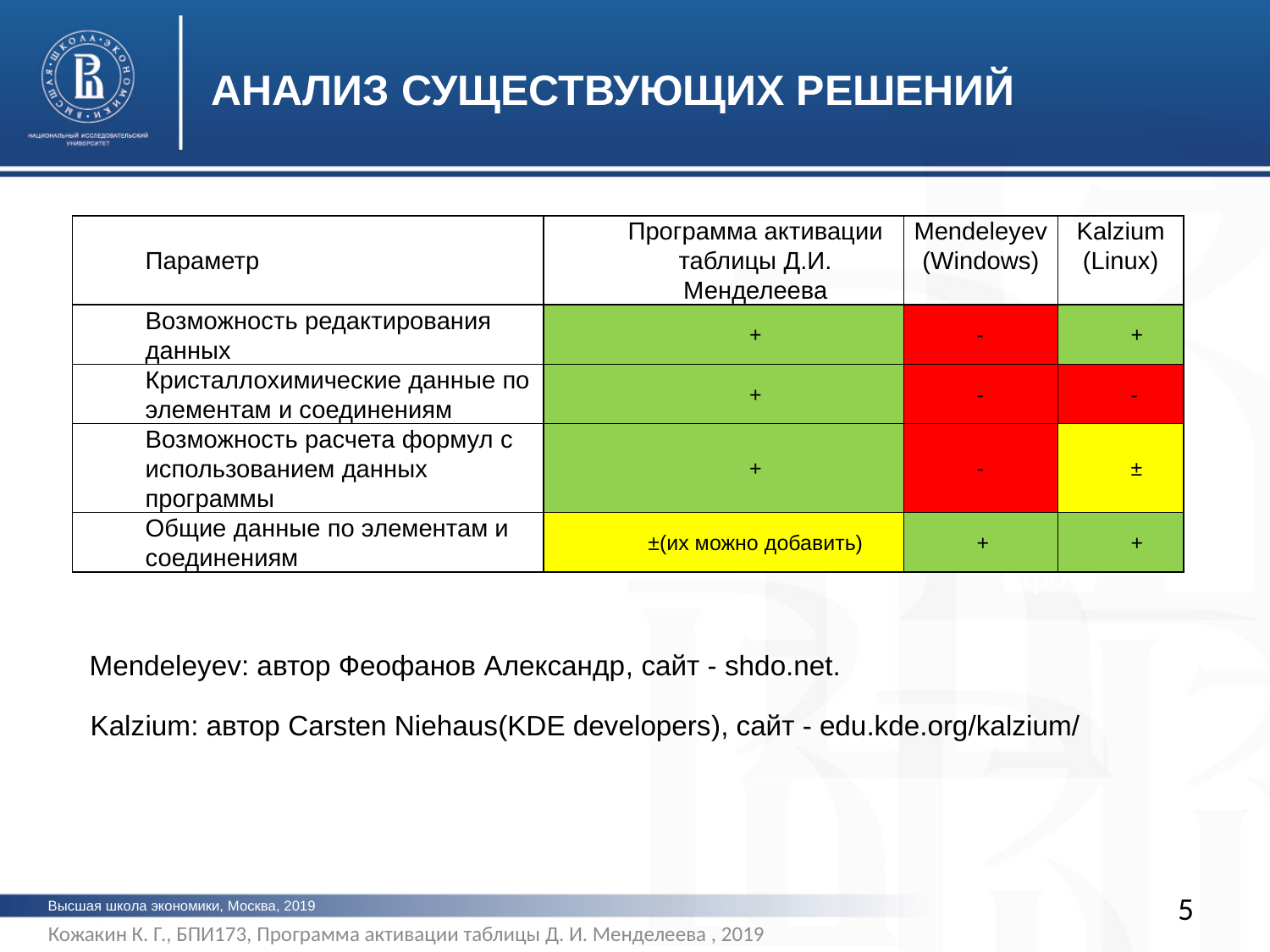

АНАЛИЗ СУЩЕСТВУЮЩИХ РЕШЕНИЙ
| Параметр | Программа активации таблицы Д.И. Менделеева | Mendeleyev (Windows) | Kalzium (Linux) |
| --- | --- | --- | --- |
| Возможность редактирования данных | + | - | + |
| Кристаллохимические данные по элементам и соединениям | + | - | - |
| Возможность расчета формул с использованием данных программы | + | - | ± |
| Общие данные по элементам и соединениям | ±(их можно добавить) | + | + |
фото
фото
Mendeleyev: автор Феофанов Александр, сайт - shdo.net.
Kalzium: автор Carsten Niehaus(KDE developers), сайт - edu.kde.org/kalzium/
5
Высшая школа экономики, Москва, 2019
Кожакин К. Г., БПИ173, Программа активации таблицы Д. И. Менделеева , 2019